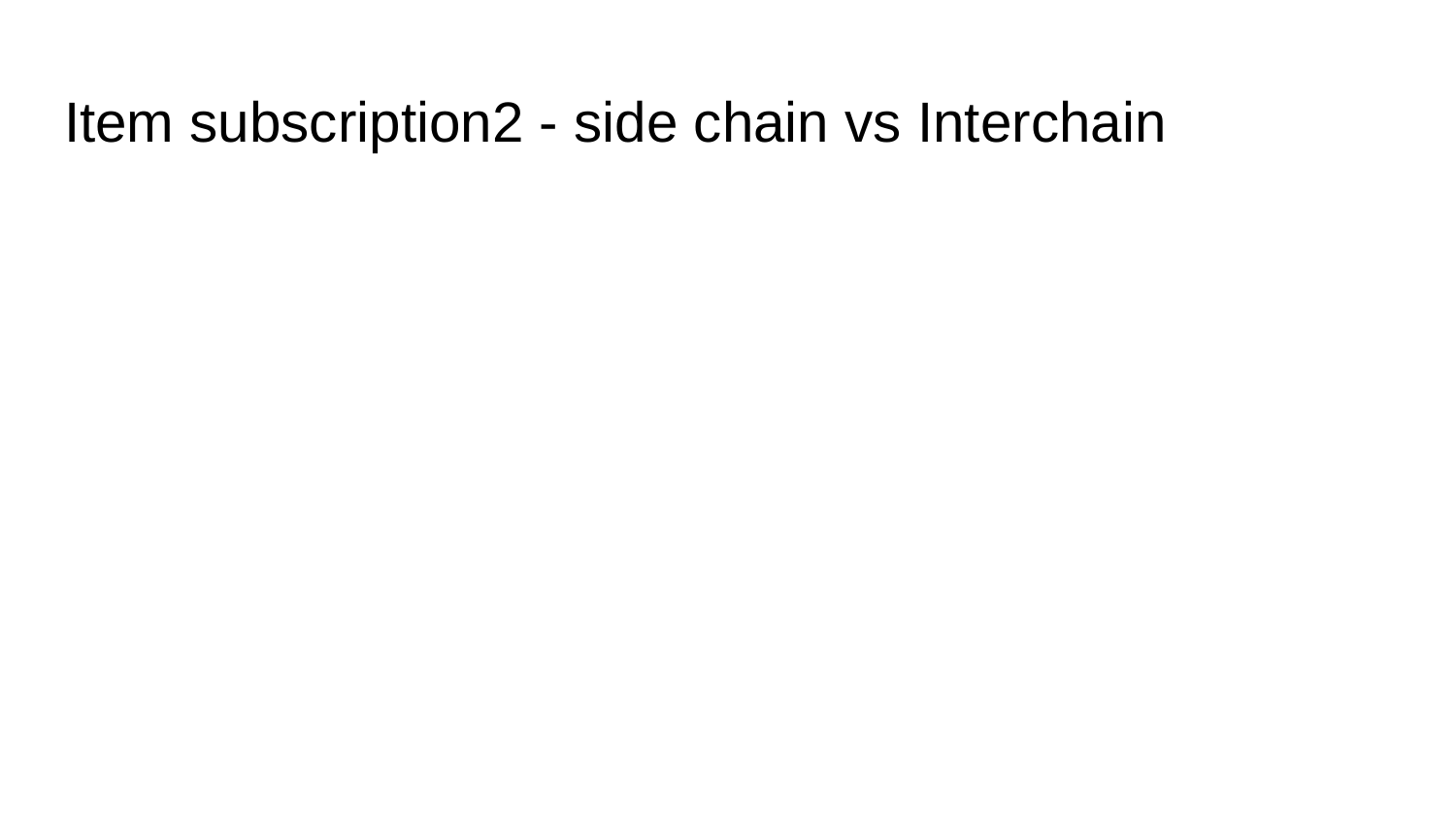

# Item subscription2 - side chain vs Interchain